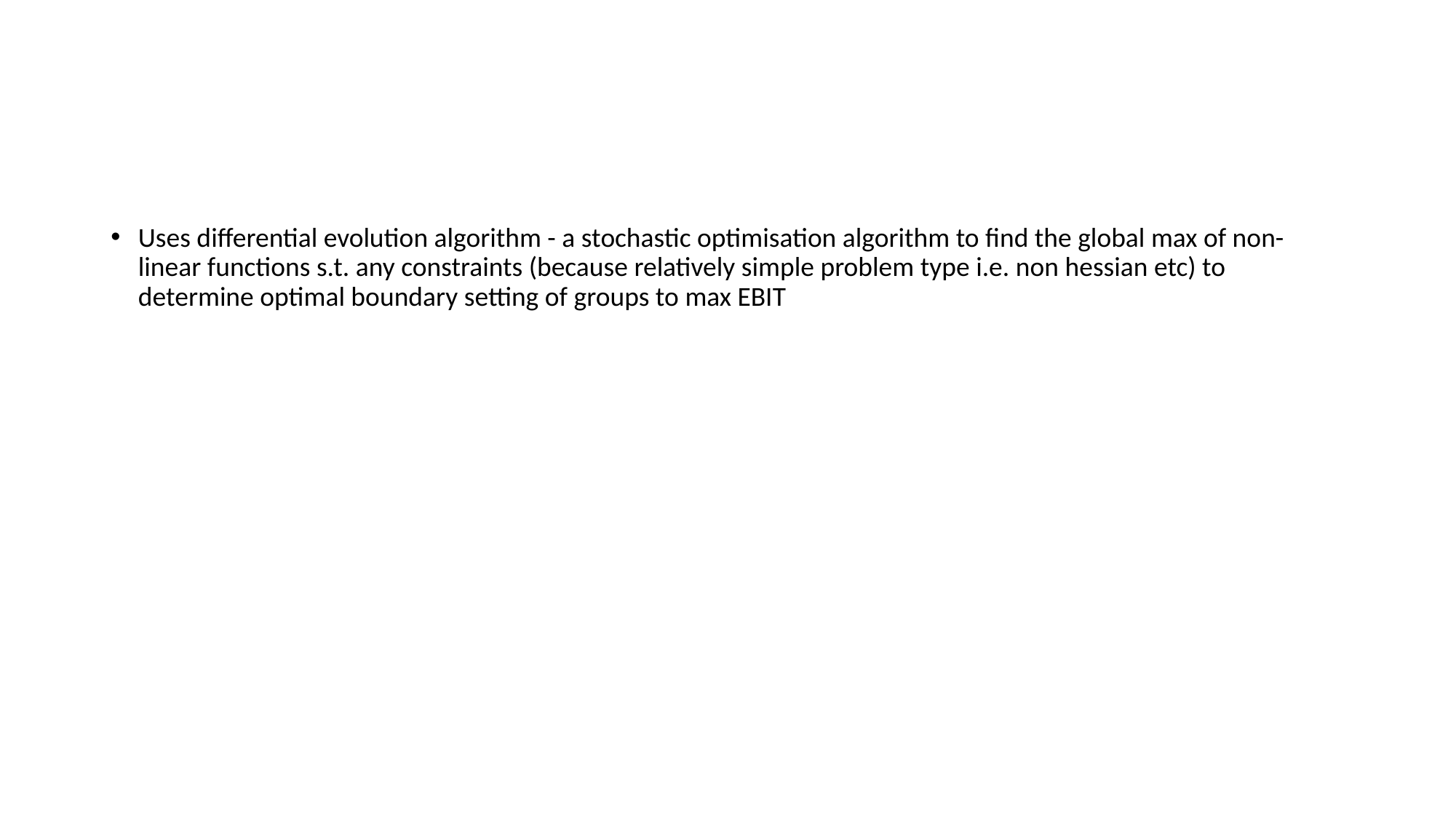

#
Uses differential evolution algorithm - a stochastic optimisation algorithm to find the global max of non-linear functions s.t. any constraints (because relatively simple problem type i.e. non hessian etc) to determine optimal boundary setting of groups to max EBIT